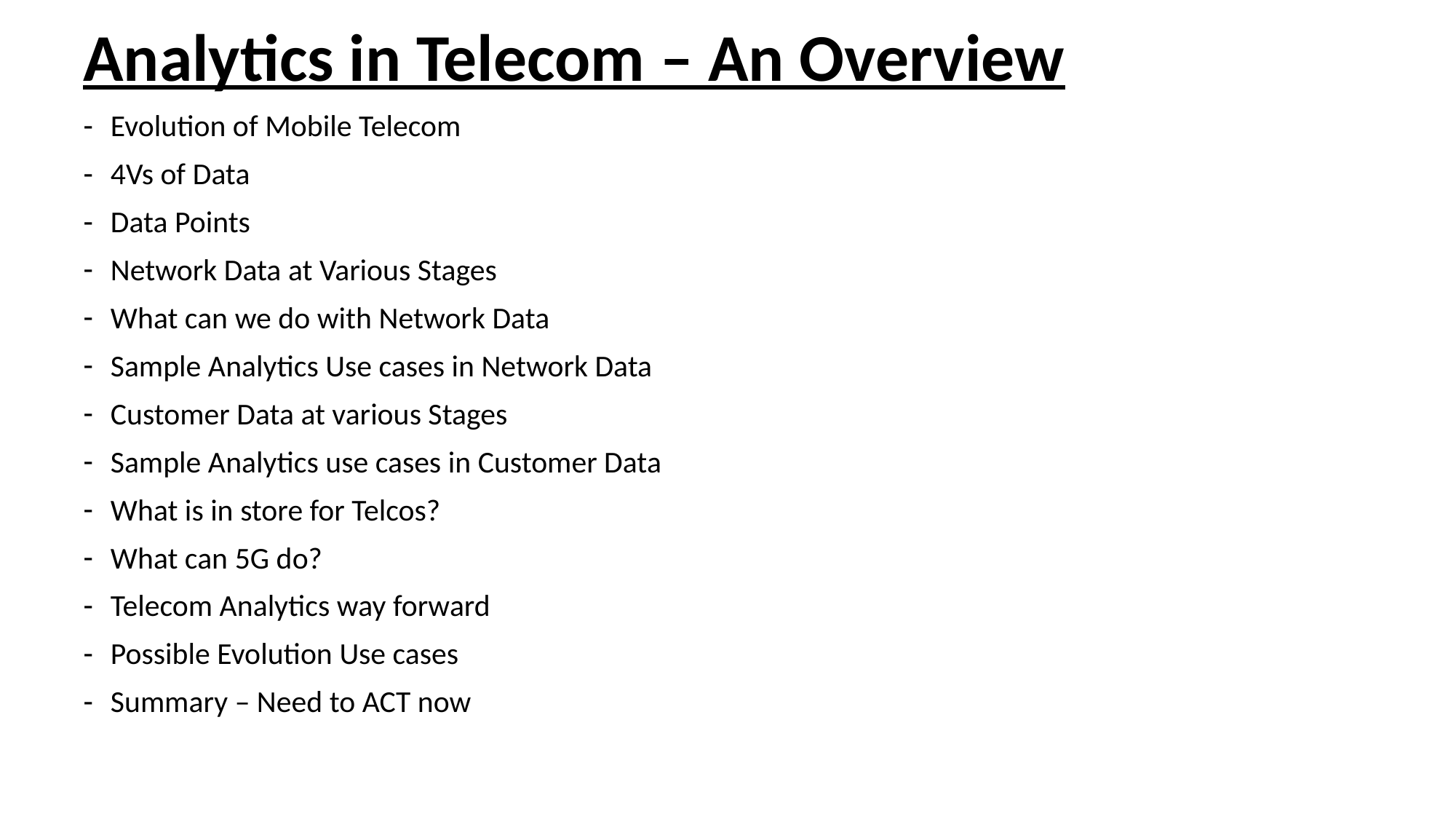

Analytics in Telecom – An Overview
Evolution of Mobile Telecom
4Vs of Data
Data Points
Network Data at Various Stages
What can we do with Network Data
Sample Analytics Use cases in Network Data
Customer Data at various Stages
Sample Analytics use cases in Customer Data
What is in store for Telcos?
What can 5G do?
Telecom Analytics way forward
Possible Evolution Use cases
Summary – Need to ACT now